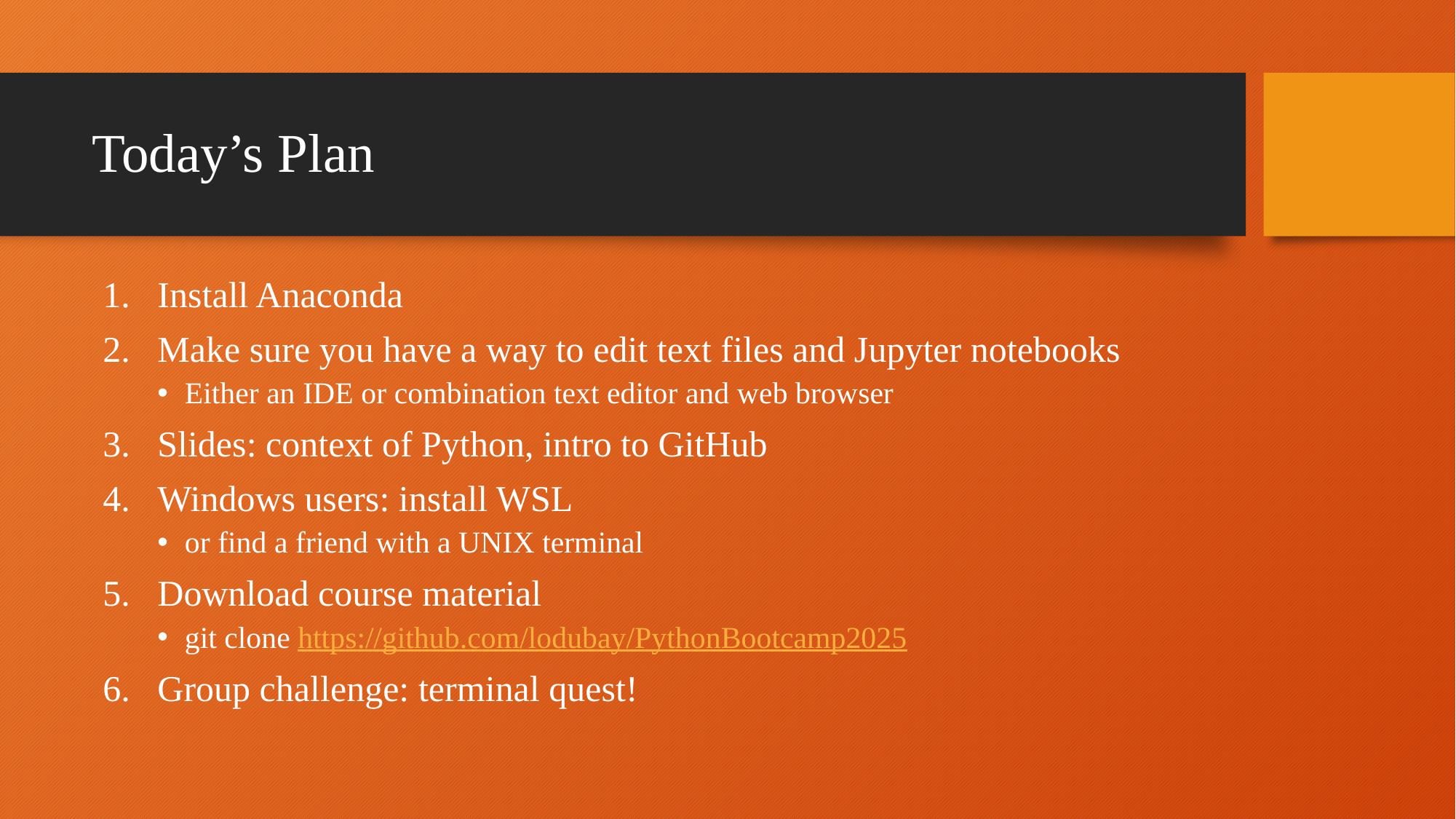

# Today’s Plan
Install Anaconda
Make sure you have a way to edit text files and Jupyter notebooks
Either an IDE or combination text editor and web browser
Slides: context of Python, intro to GitHub
Windows users: install WSL
or find a friend with a UNIX terminal
Download course material
git clone https://github.com/lodubay/PythonBootcamp2025
Group challenge: terminal quest!